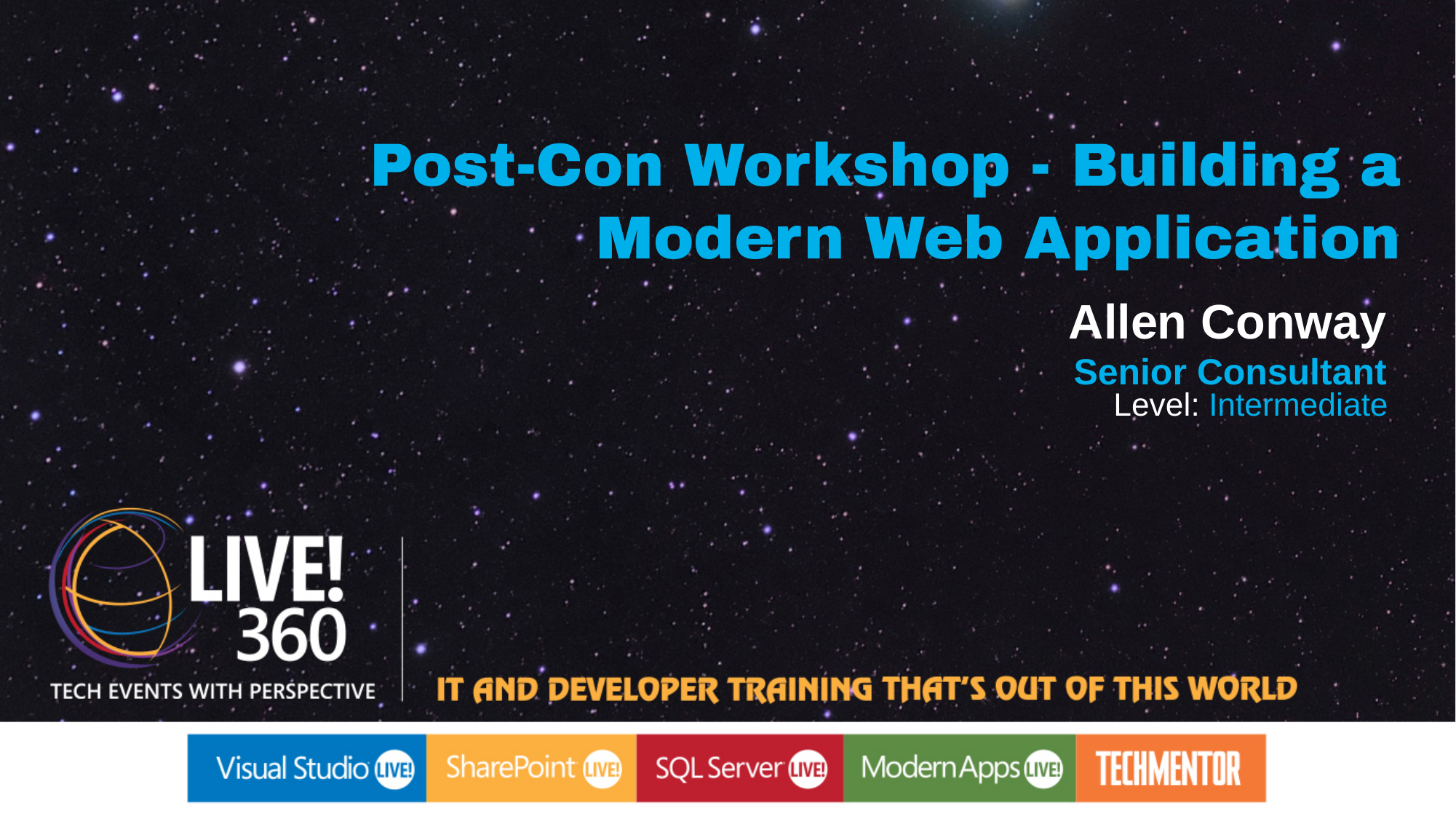

Post-Con Workshop - Building a Modern Web Application
Allen Conway
Senior Consultant

Level: Intermediate